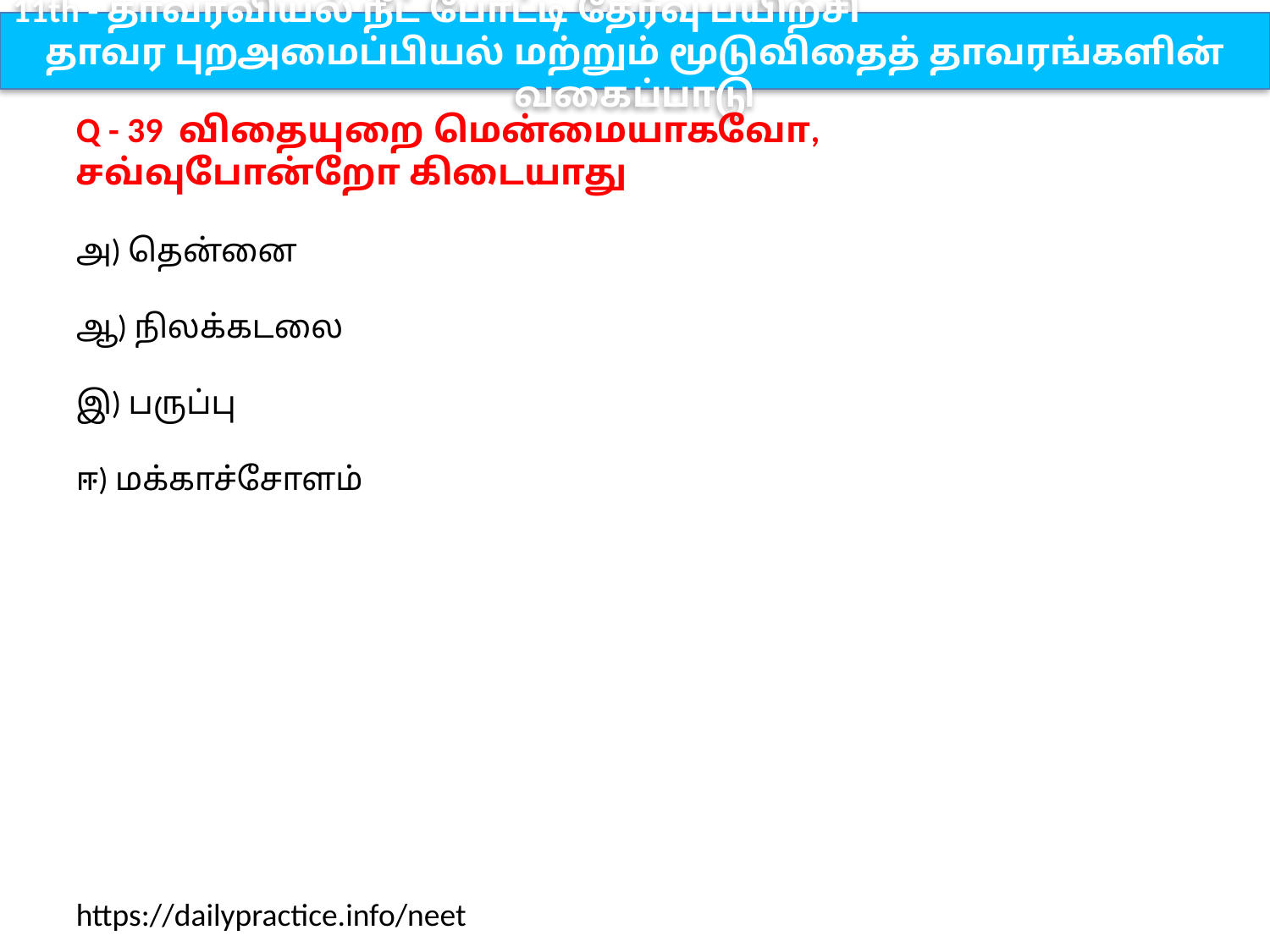

11th - தாவரவியல் நீட் போட்டி தேர்வு பயிற்சி
தாவர புறஅமைப்பியல் மற்றும் மூடுவிதைத் தாவரங்களின் வகைப்பாடு

Q - 39  விதையுறை மென்மையாகவோ, சவ்வுபோன்றோ கிடையாது

அ) தென்னை

ஆ) நிலக்கடலை

இ) பருப்பு

ஈ) மக்காச்சோளம்
https://dailypractice.info/neet